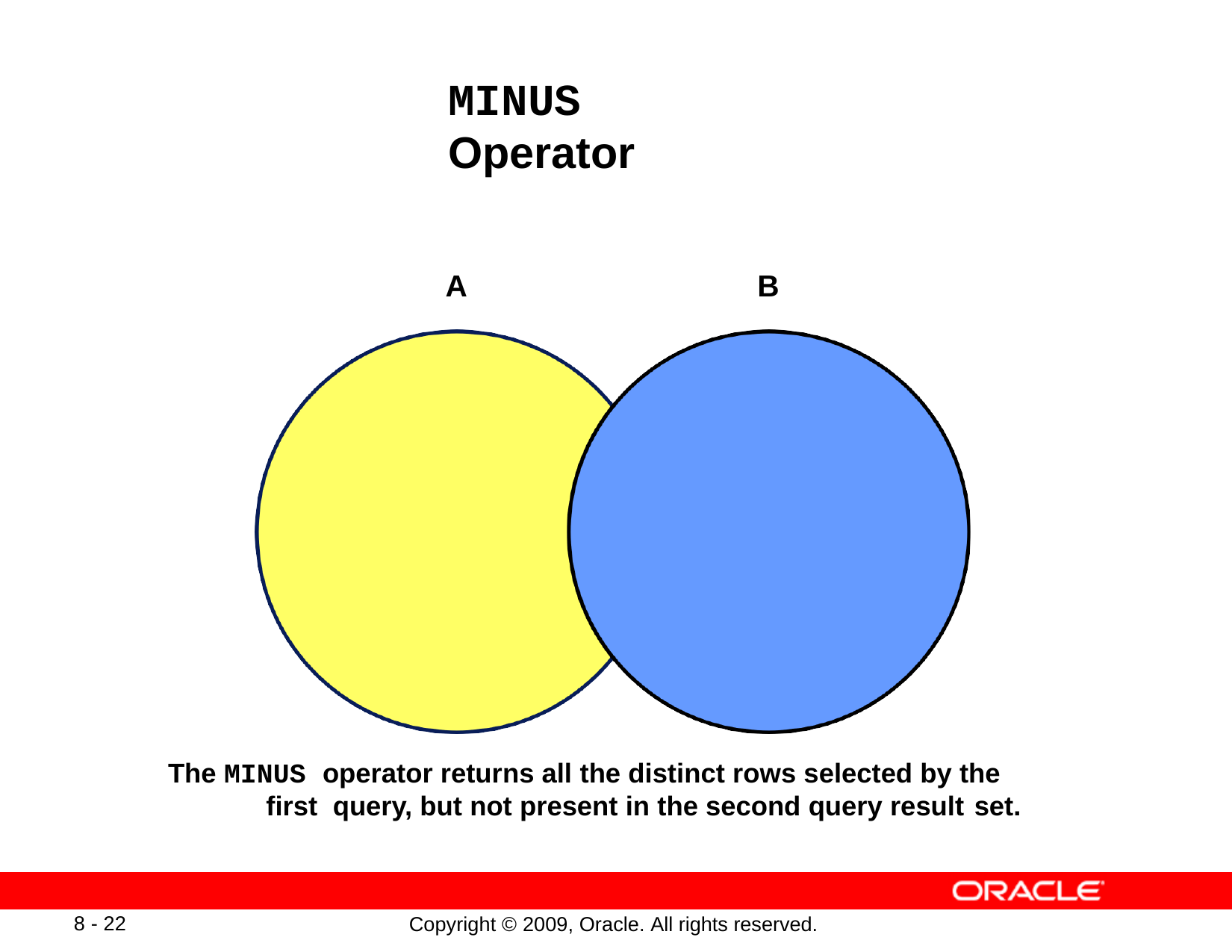

# MINUS Operator
A
B

The MINUS operator returns all the distinct rows selected by the first  query, but not present in the second query result set.
8 - 22
Copyright © 2009, Oracle. All rights reserved.